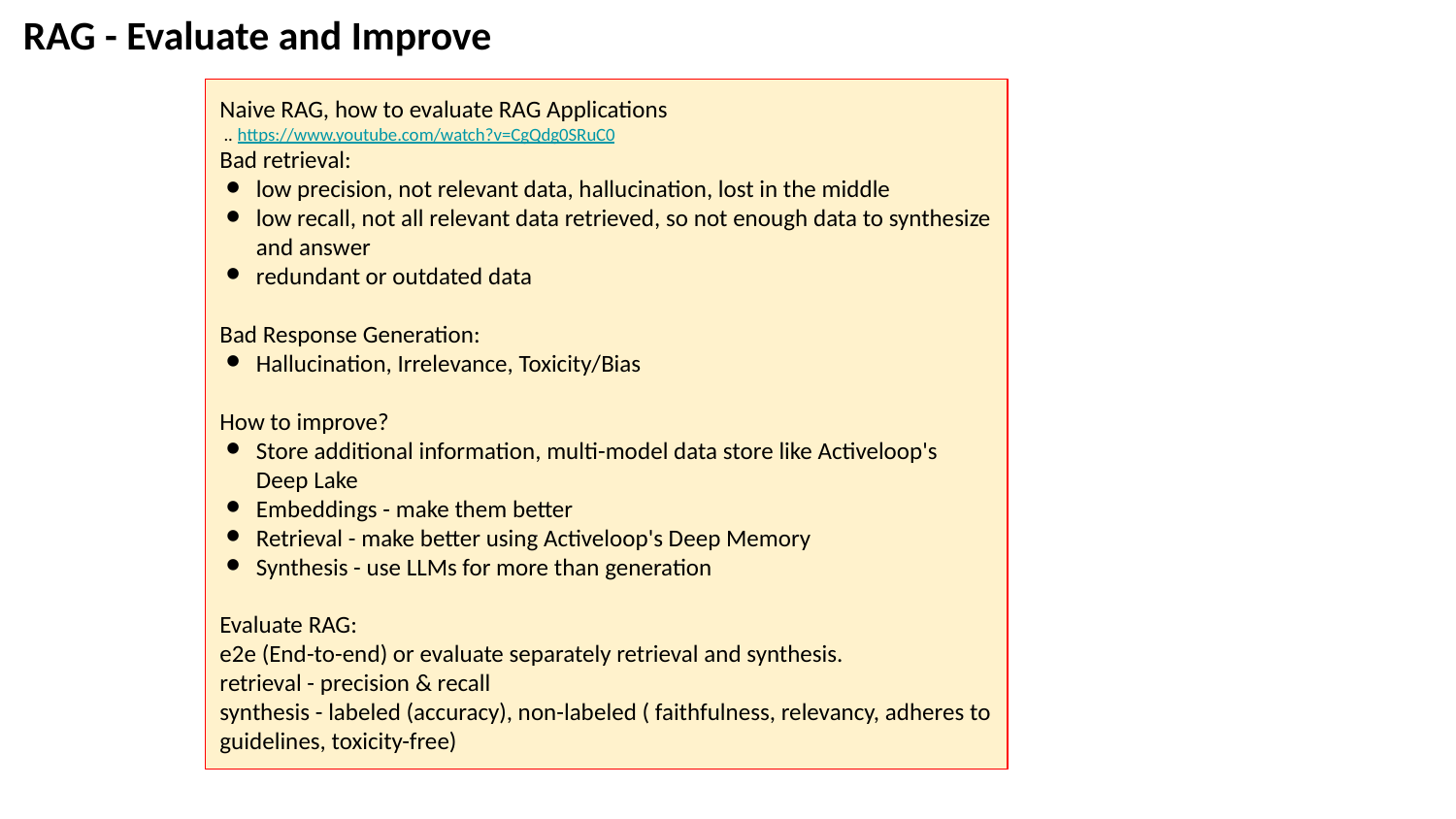

RAG - Evaluate and Improve
Naive RAG, how to evaluate RAG Applications
 .. https://www.youtube.com/watch?v=CgQdg0SRuC0
Bad retrieval:
low precision, not relevant data, hallucination, lost in the middle
low recall, not all relevant data retrieved, so not enough data to synthesize and answer
redundant or outdated data

Bad Response Generation:
Hallucination, Irrelevance, Toxicity/Bias

How to improve?
Store additional information, multi-model data store like Activeloop's Deep Lake
Embeddings - make them better
Retrieval - make better using Activeloop's Deep Memory
Synthesis - use LLMs for more than generation

Evaluate RAG:
e2e (End-to-end) or evaluate separately retrieval and synthesis.
retrieval - precision & recall
synthesis - labeled (accuracy), non-labeled ( faithfulness, relevancy, adheres to guidelines, toxicity-free)